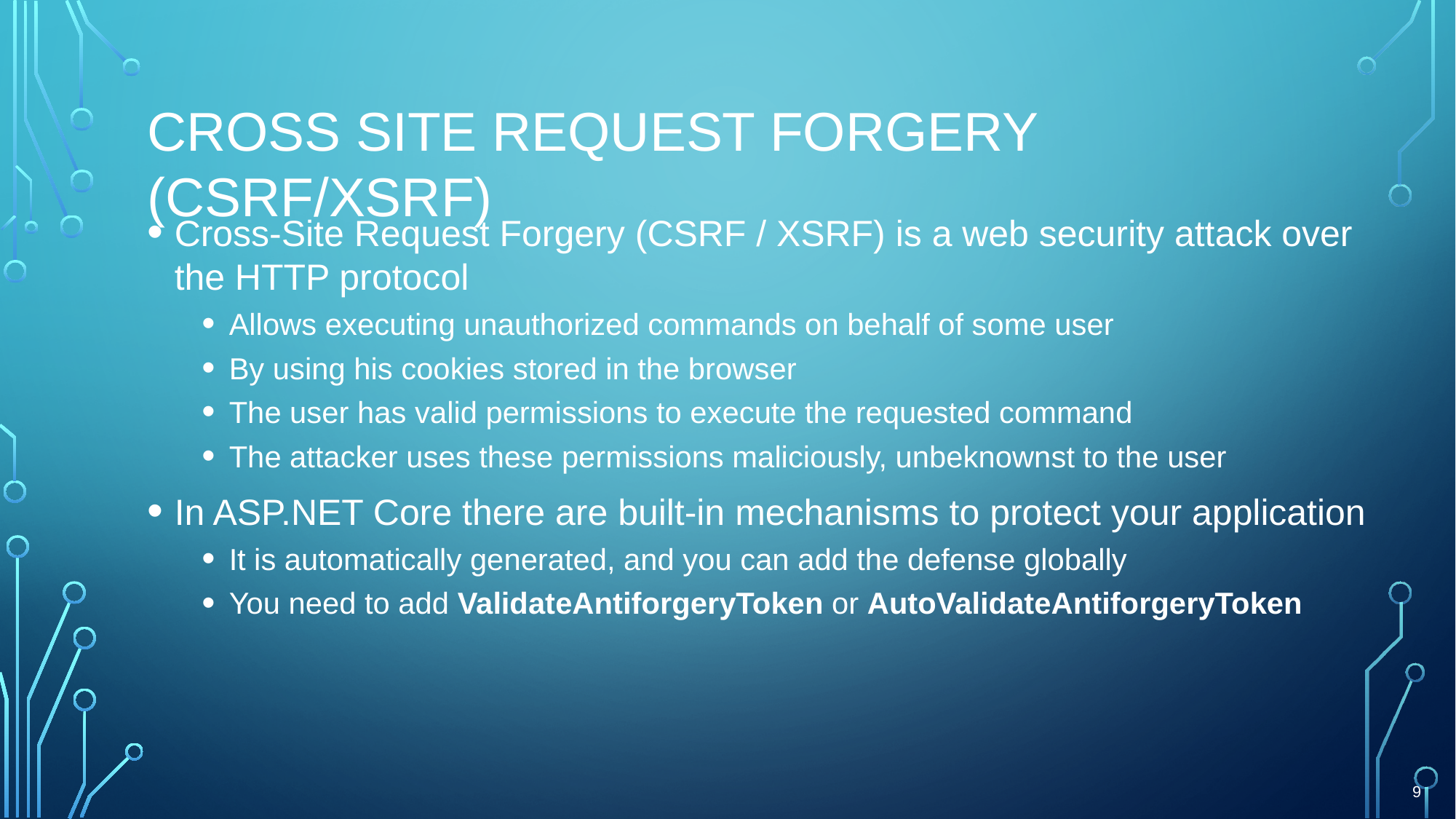

# Cross site REQUEST FORGERY (CSRF/XSRF)
Cross-Site Request Forgery (CSRF / XSRF) is a web security attack over
the HTTP protocol
Allows executing unauthorized commands on behalf of some user
By using his cookies stored in the browser
The user has valid permissions to execute the requested command
The attacker uses these permissions maliciously, unbeknownst to the user
In ASP.NET Core there are built-in mechanisms to protect your application
It is automatically generated, and you can add the defense globally
You need to add ValidateAntiforgeryToken or AutoValidateAntiforgeryToken
9